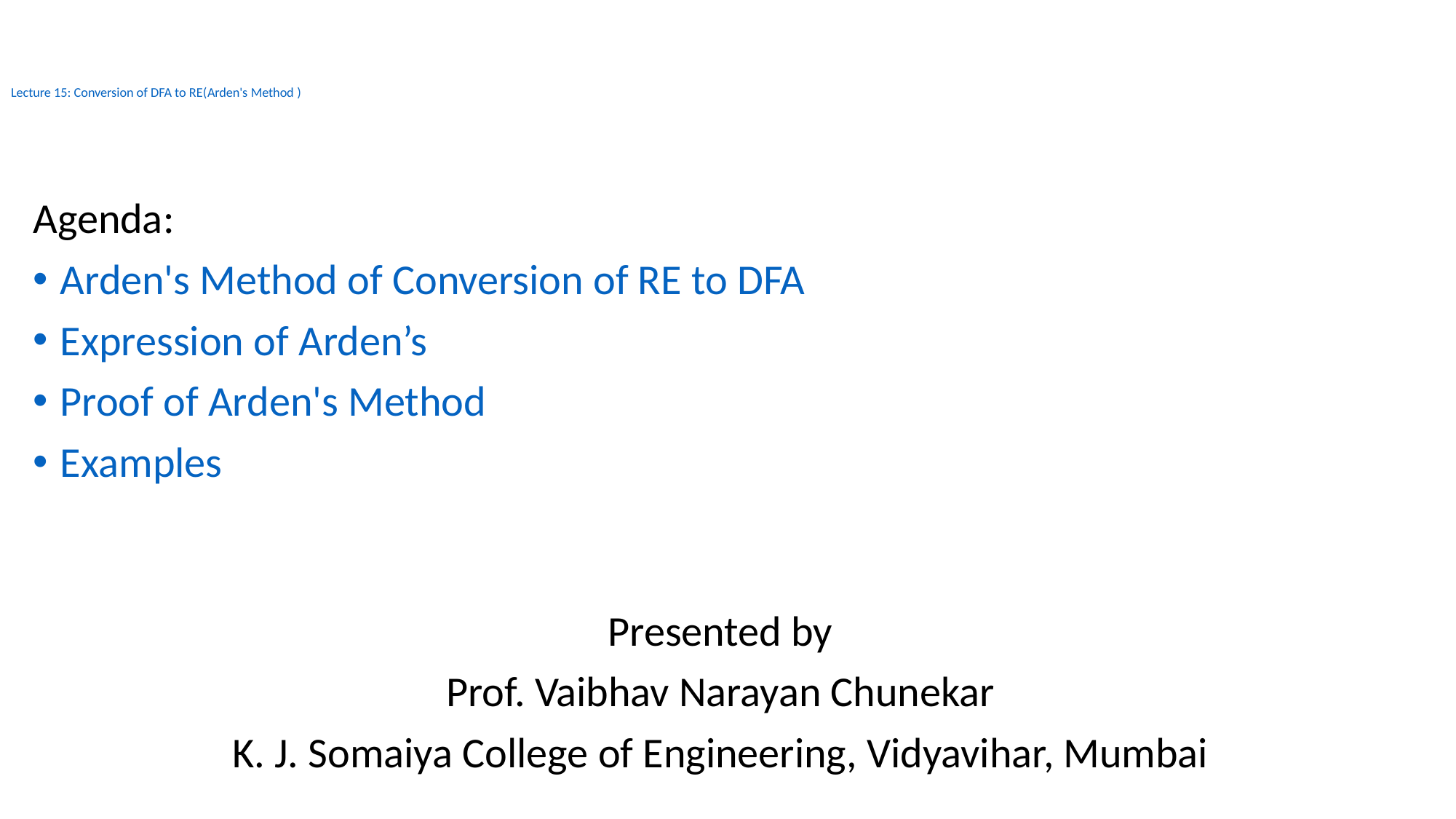

# Lecture 15: Conversion of DFA to RE(Arden's Method )
Agenda:
Arden's Method of Conversion of RE to DFA
Expression of Arden’s
Proof of Arden's Method
Examples

Presented by
Prof. Vaibhav Narayan Chunekar
K. J. Somaiya College of Engineering, Vidyavihar, Mumbai